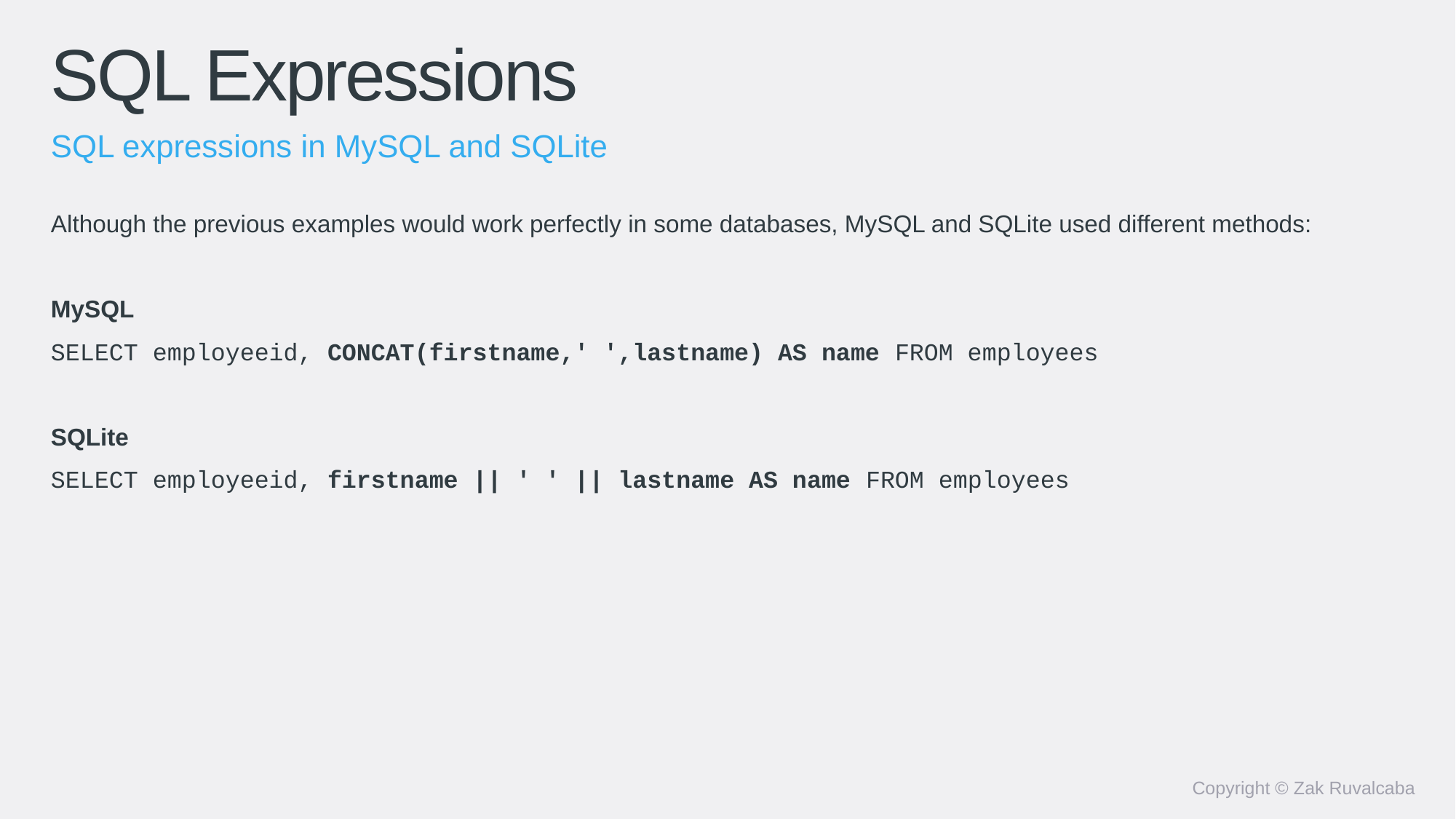

# SQL Expressions
SQL expressions in MySQL and SQLite
Although the previous examples would work perfectly in some databases, MySQL and SQLite used different methods:

MySQL
SELECT employeeid, CONCAT(firstname,' ',lastname) AS name FROM employees

SQLite
SELECT employeeid, firstname || ' ' || lastname AS name FROM employees